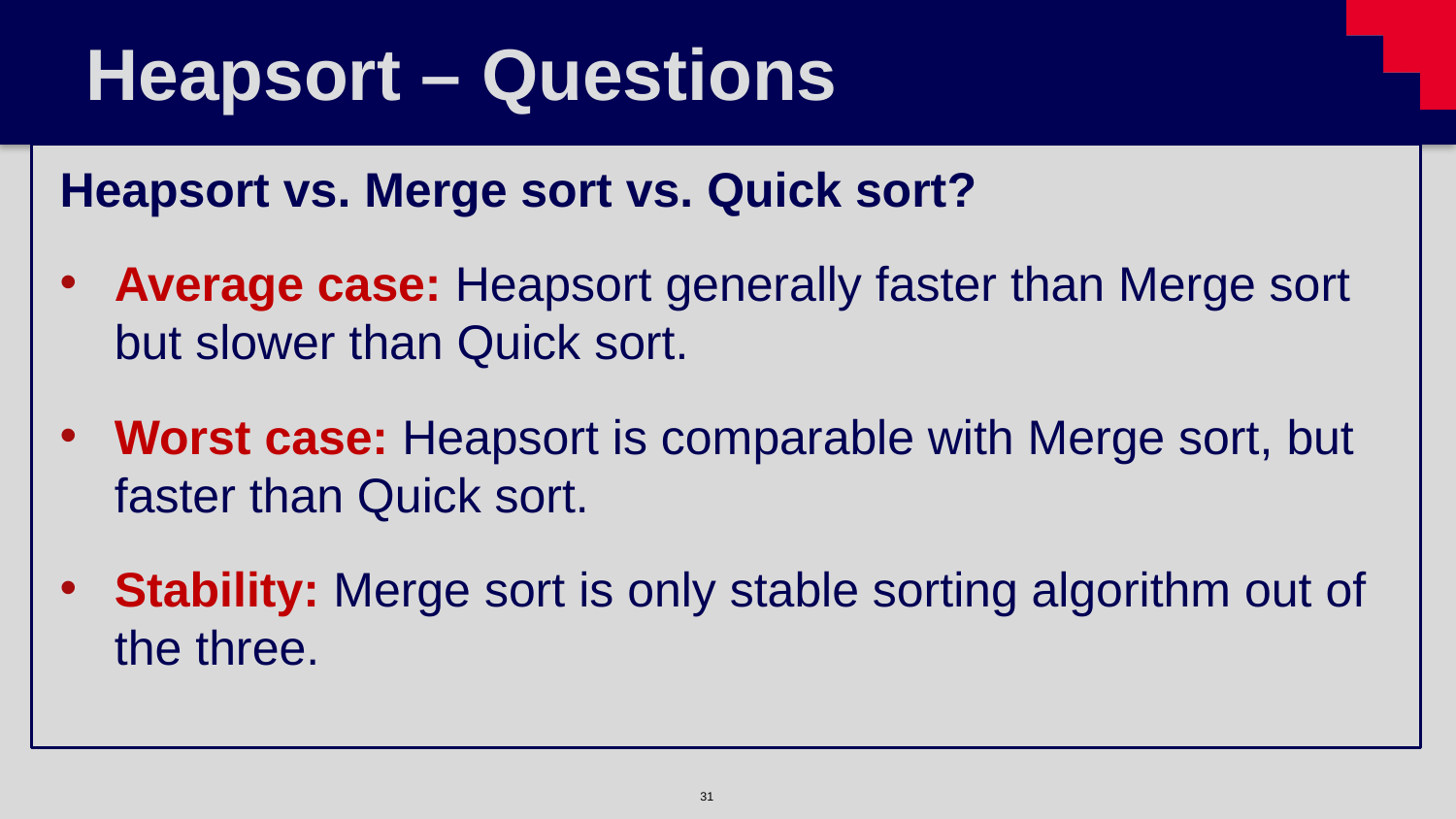

# Heapsort – Questions
Heapsort vs. Merge sort vs. Quick sort?
Average case: Heapsort generally faster than Merge sort but slower than Quick sort.
Worst case: Heapsort is comparable with Merge sort, but faster than Quick sort.
Stability: Merge sort is only stable sorting algorithm out of the three.